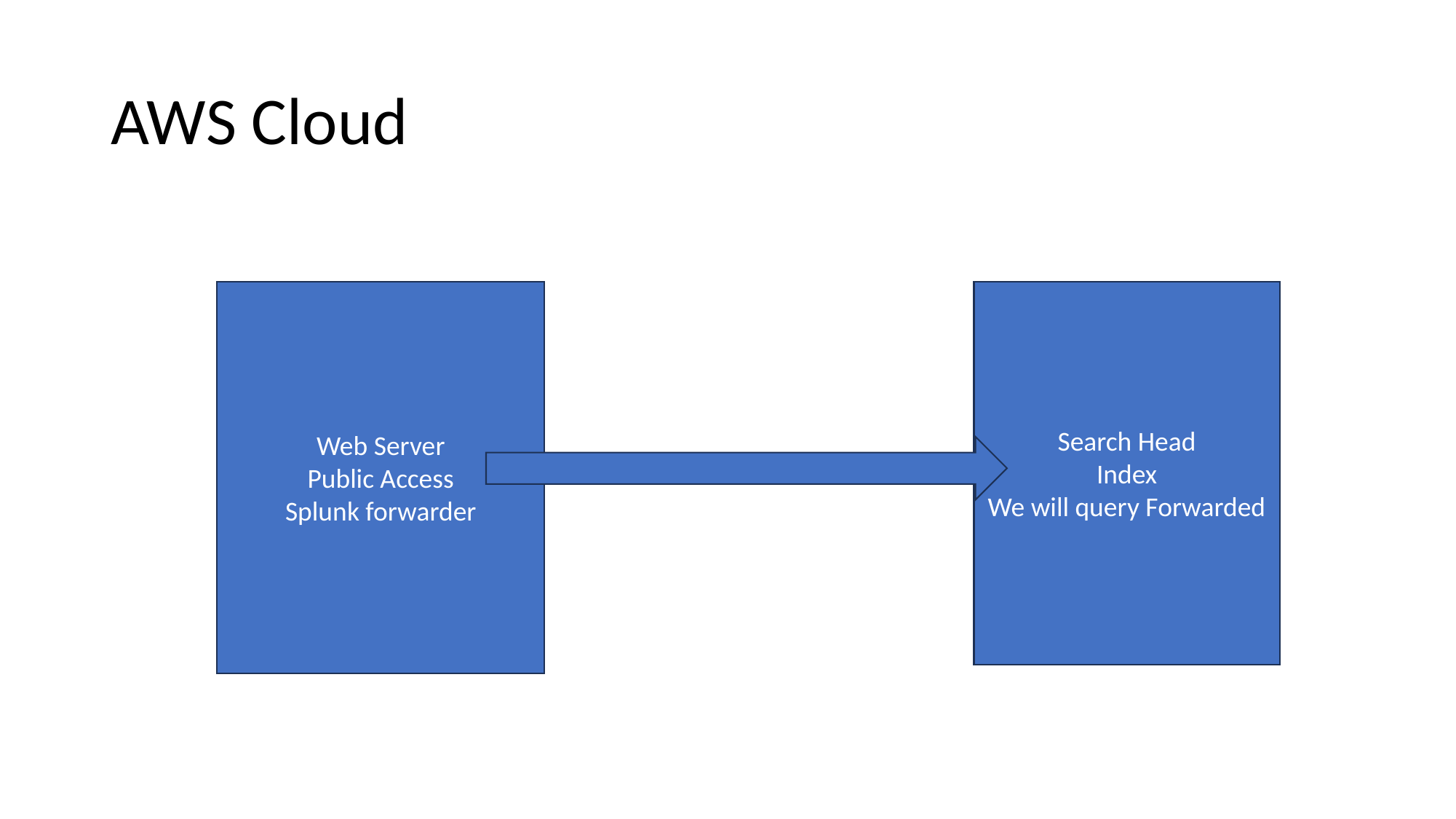

# AWS Cloud

Web Server
Public Access
Splunk forwarder
Search Head
Index
We will query Forwarded